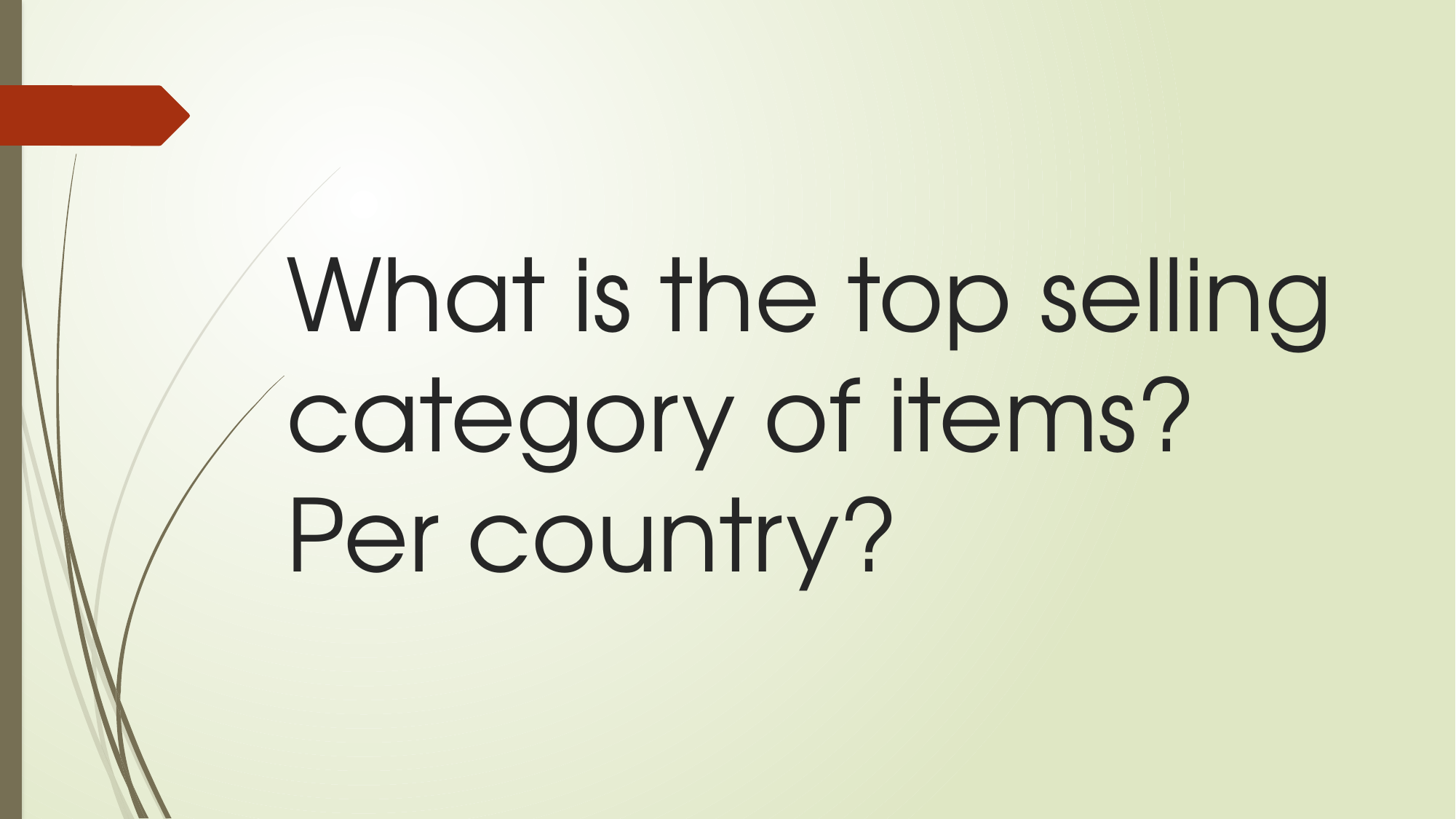

# What is the top selling category of items? Per country?